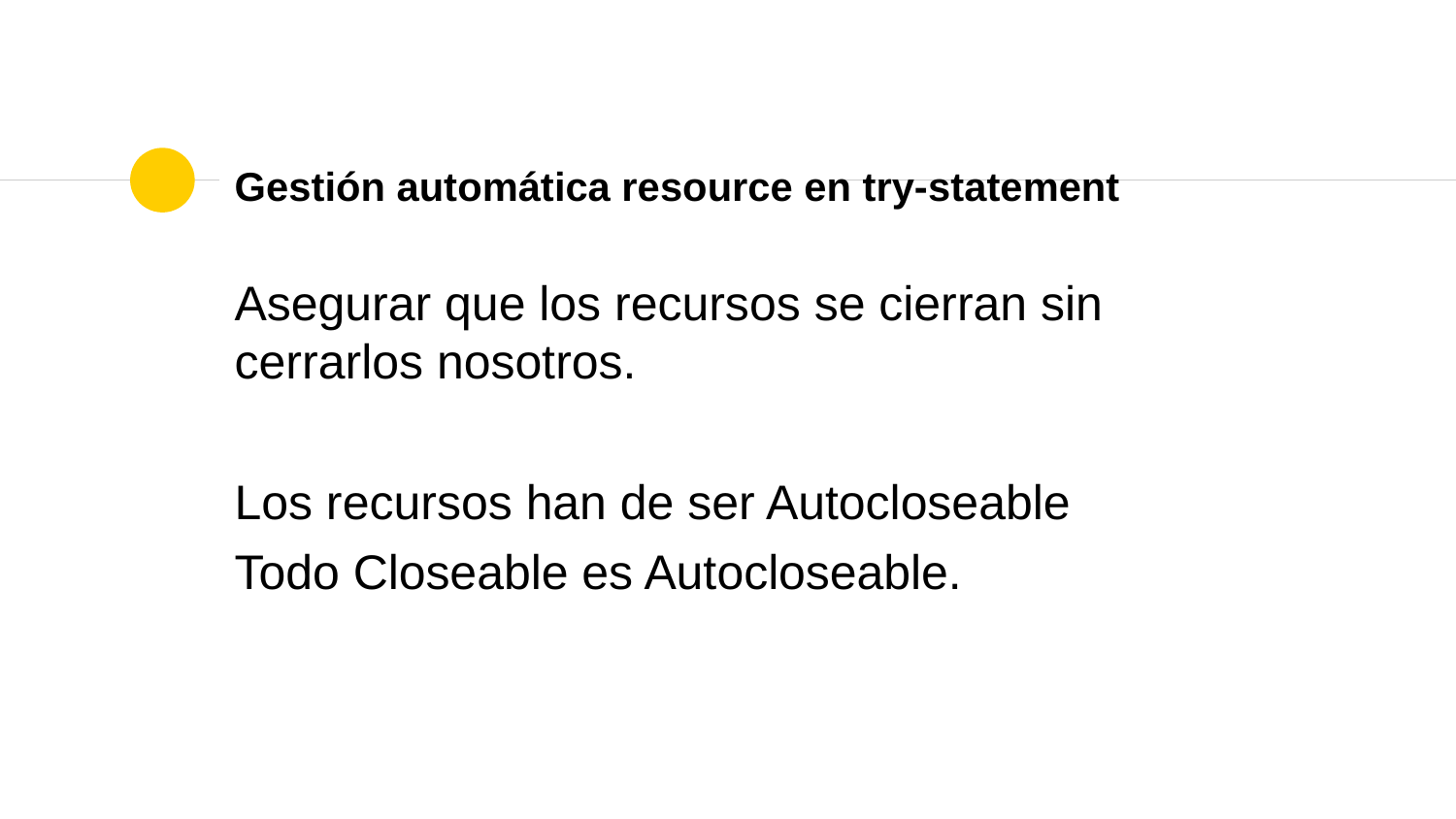

# Gestión automática resource en try-statement
Asegurar que los recursos se cierran sin cerrarlos nosotros.

Los recursos han de ser Autocloseable
Todo Closeable es Autocloseable.